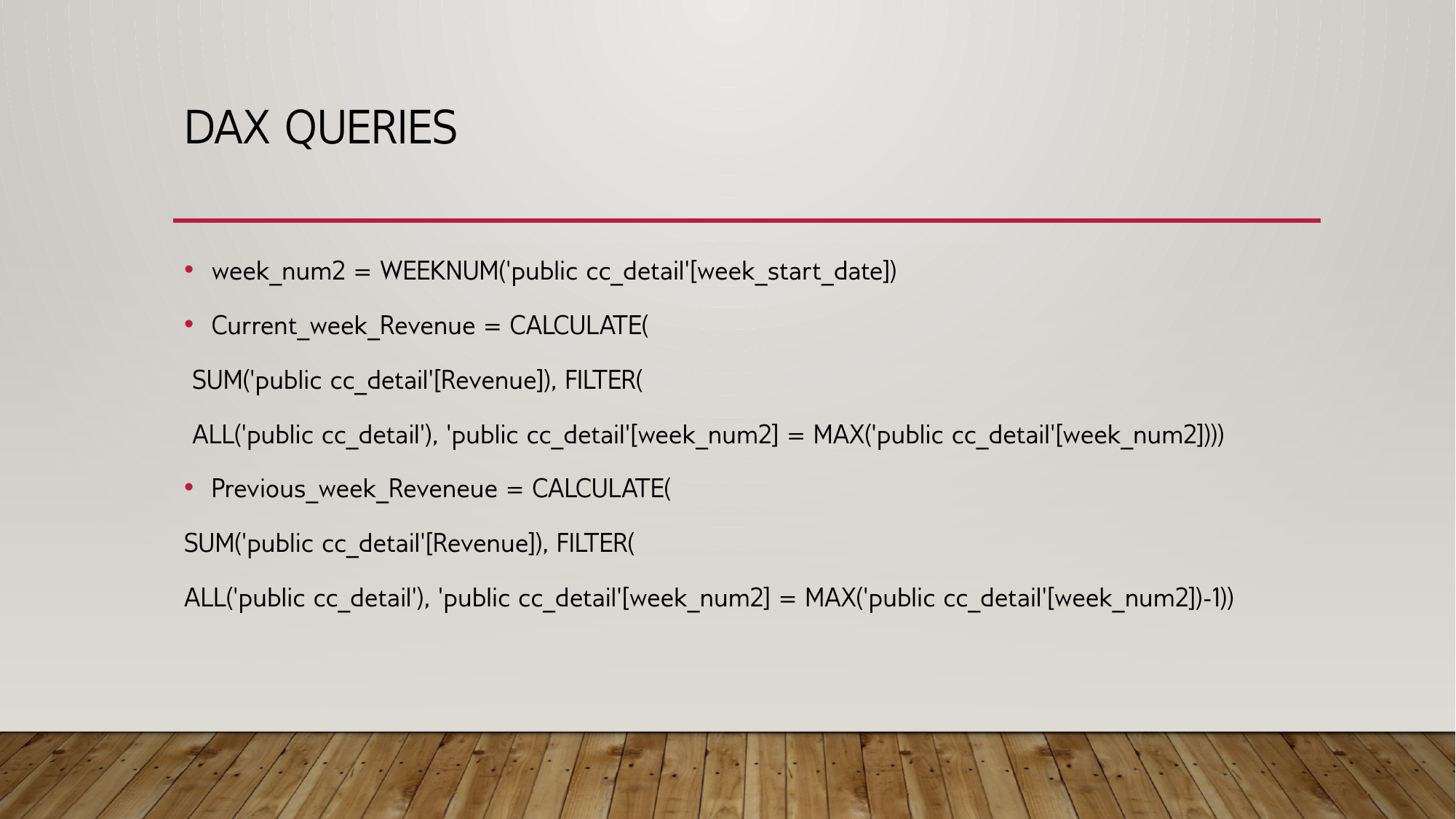

# Dax queries
week_num2 = WEEKNUM('public cc_detail'[week_start_date])
Current_week_Revenue = CALCULATE(
 SUM('public cc_detail'[Revenue]), FILTER(
 ALL('public cc_detail'), 'public cc_detail'[week_num2] = MAX('public cc_detail'[week_num2])))
Previous_week_Reveneue = CALCULATE(
SUM('public cc_detail'[Revenue]), FILTER(
ALL('public cc_detail'), 'public cc_detail'[week_num2] = MAX('public cc_detail'[week_num2])-1))